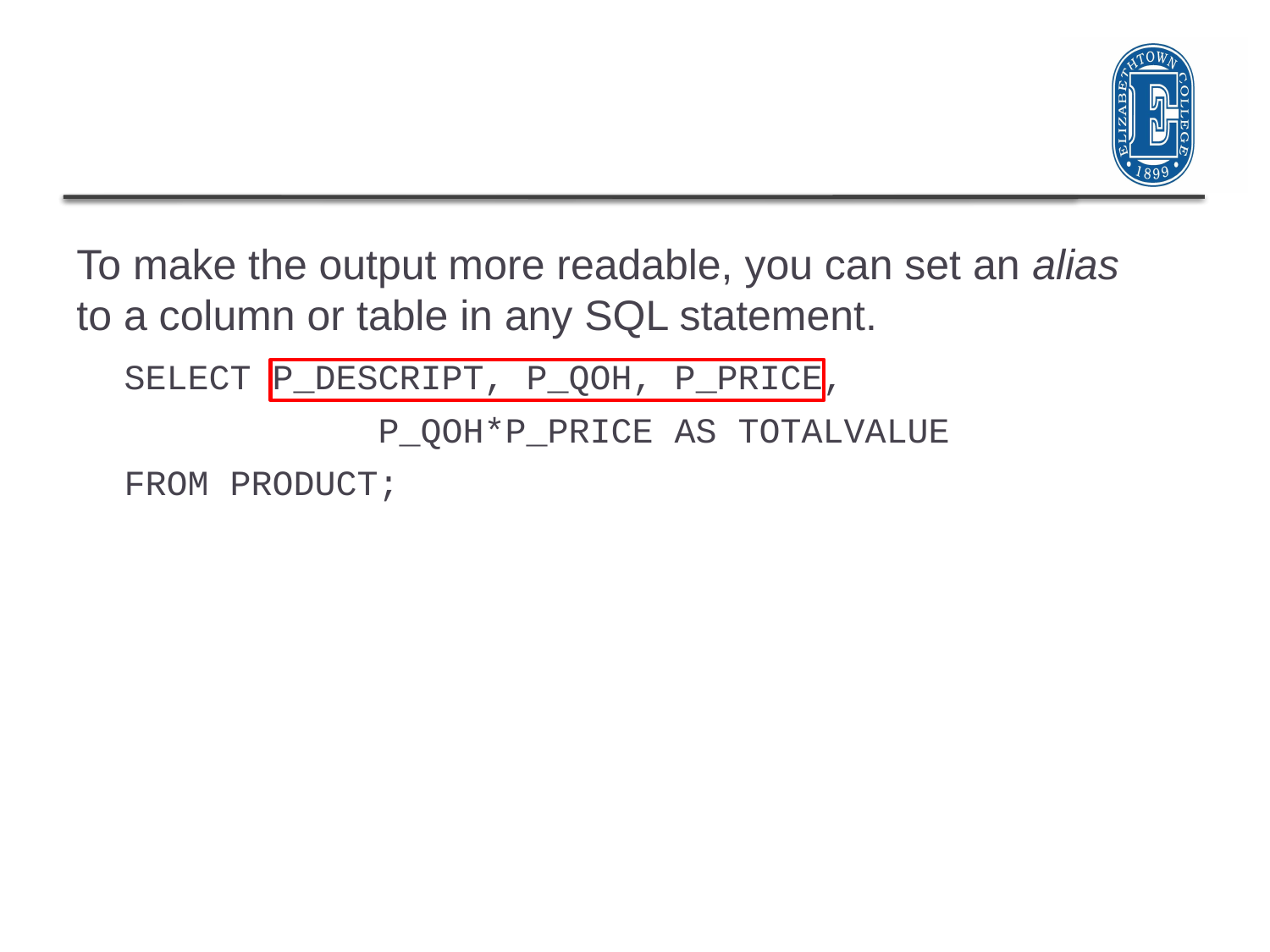

To make the output more readable, you can set an alias to a column or table in any SQL statement.
SELECT P_DESCRIPT, P_QOH, P_PRICE,
		P_QOH*P_PRICE AS TOTALVALUE
FROM PRODUCT;